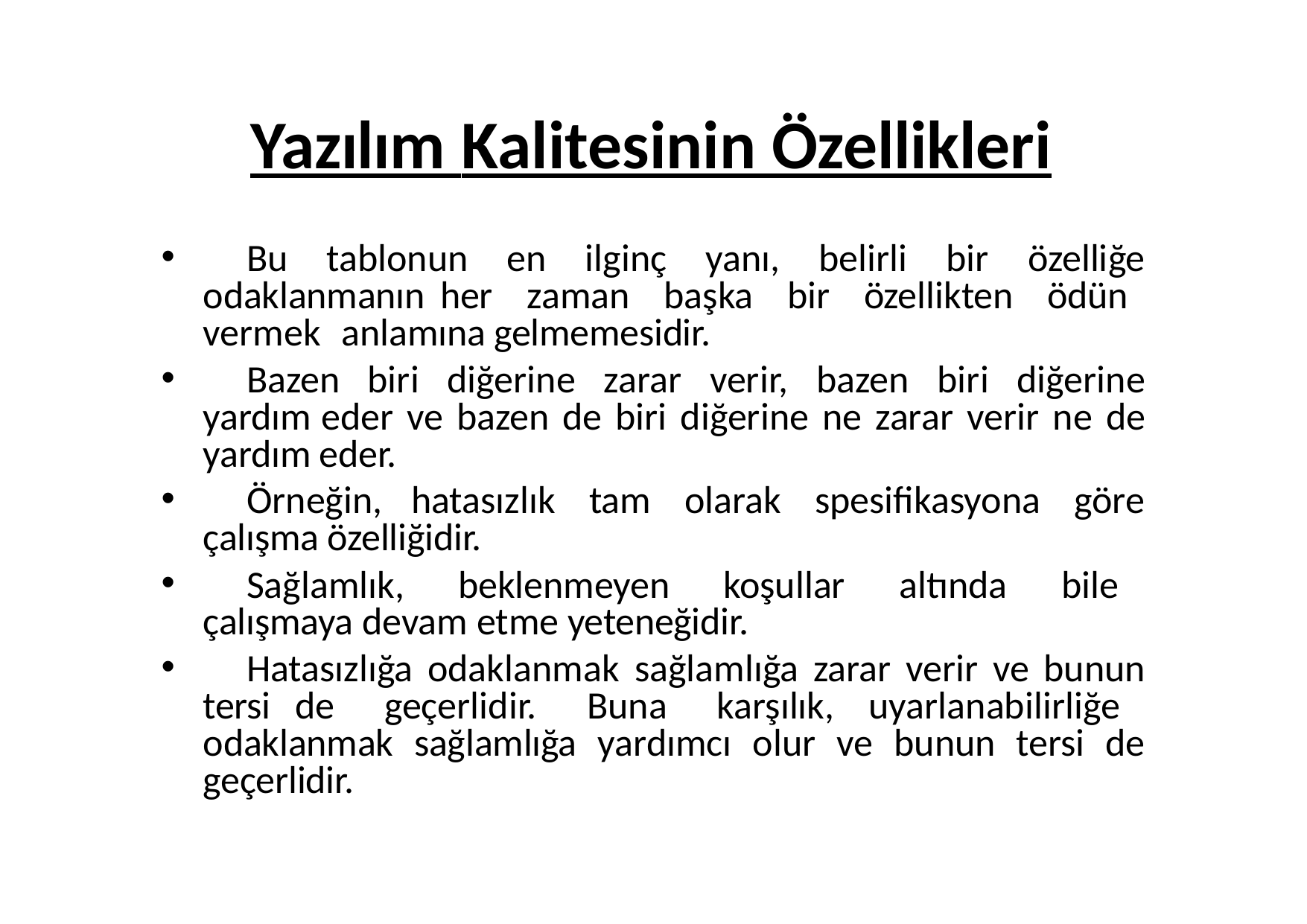

# Yazılım Kalitesinin Özellikleri
	Bu tablonun en ilginç yanı, belirli bir özelliğe odaklanmanın her  zaman  başka  bir  özellikten  ödün  vermek  anlamına gelmemesidir.
	Bazen biri diğerine zarar verir, bazen biri diğerine yardım eder ve bazen de biri diğerine ne zarar verir ne de yardım eder.
	Örneğin, hatasızlık tam olarak spesifikasyona göre çalışma özelliğidir.
	Sağlamlık,  beklenmeyen  koşullar  altında  bile  çalışmaya devam etme yeteneğidir.
	Hatasızlığa odaklanmak sağlamlığa zarar verir ve bunun tersi de  geçerlidir.  Buna  karşılık, uyarlanabilirliğe  odaklanmak sağlamlığa yardımcı olur ve bunun tersi de geçerlidir.